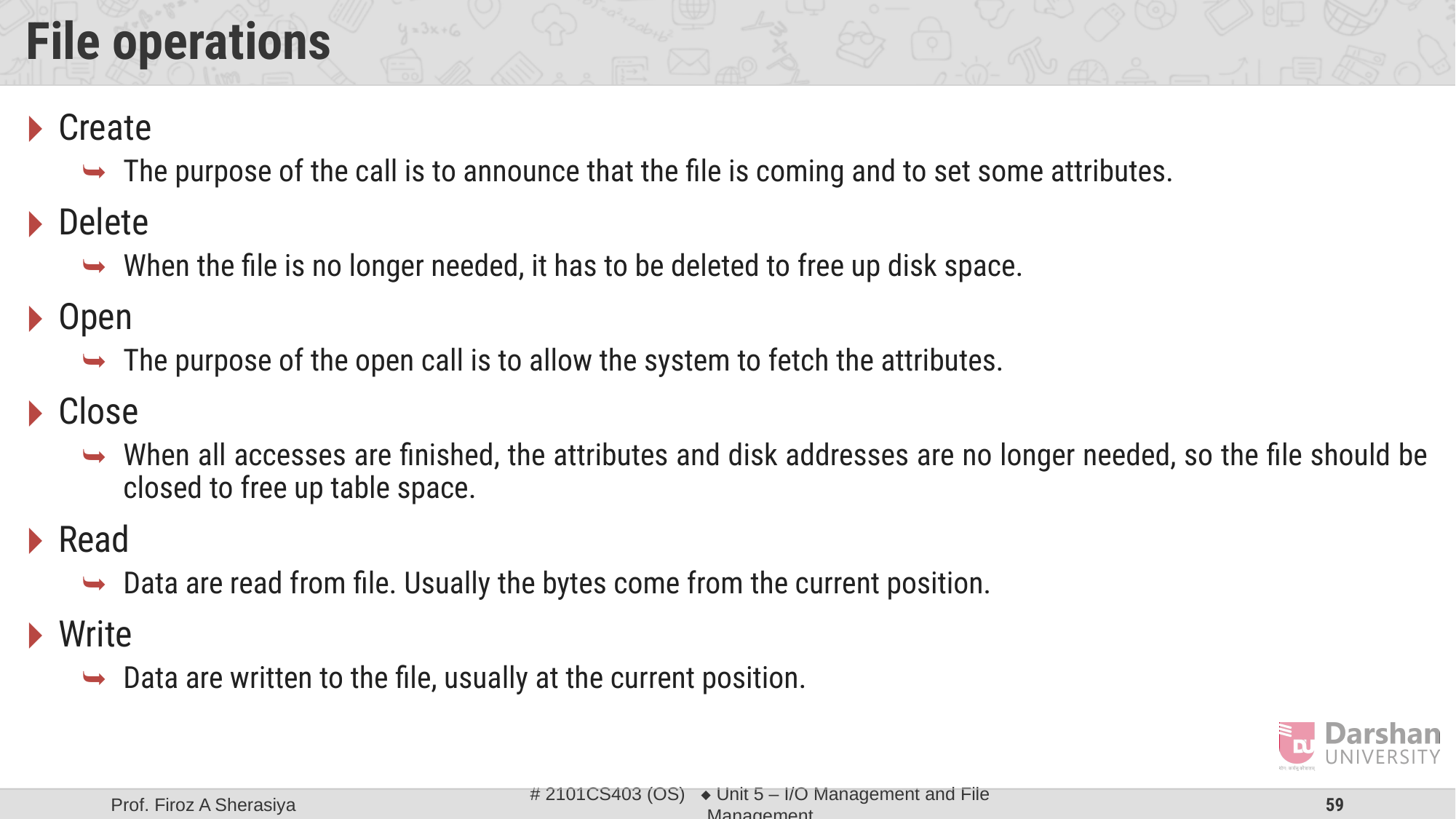

# File operations
Create
The purpose of the call is to announce that the file is coming and to set some attributes.
Delete
When the file is no longer needed, it has to be deleted to free up disk space.
Open
The purpose of the open call is to allow the system to fetch the attributes.
Close
When all accesses are finished, the attributes and disk addresses are no longer needed, so the file should be closed to free up table space.
Read
Data are read from file. Usually the bytes come from the current position.
Write
Data are written to the file, usually at the current position.